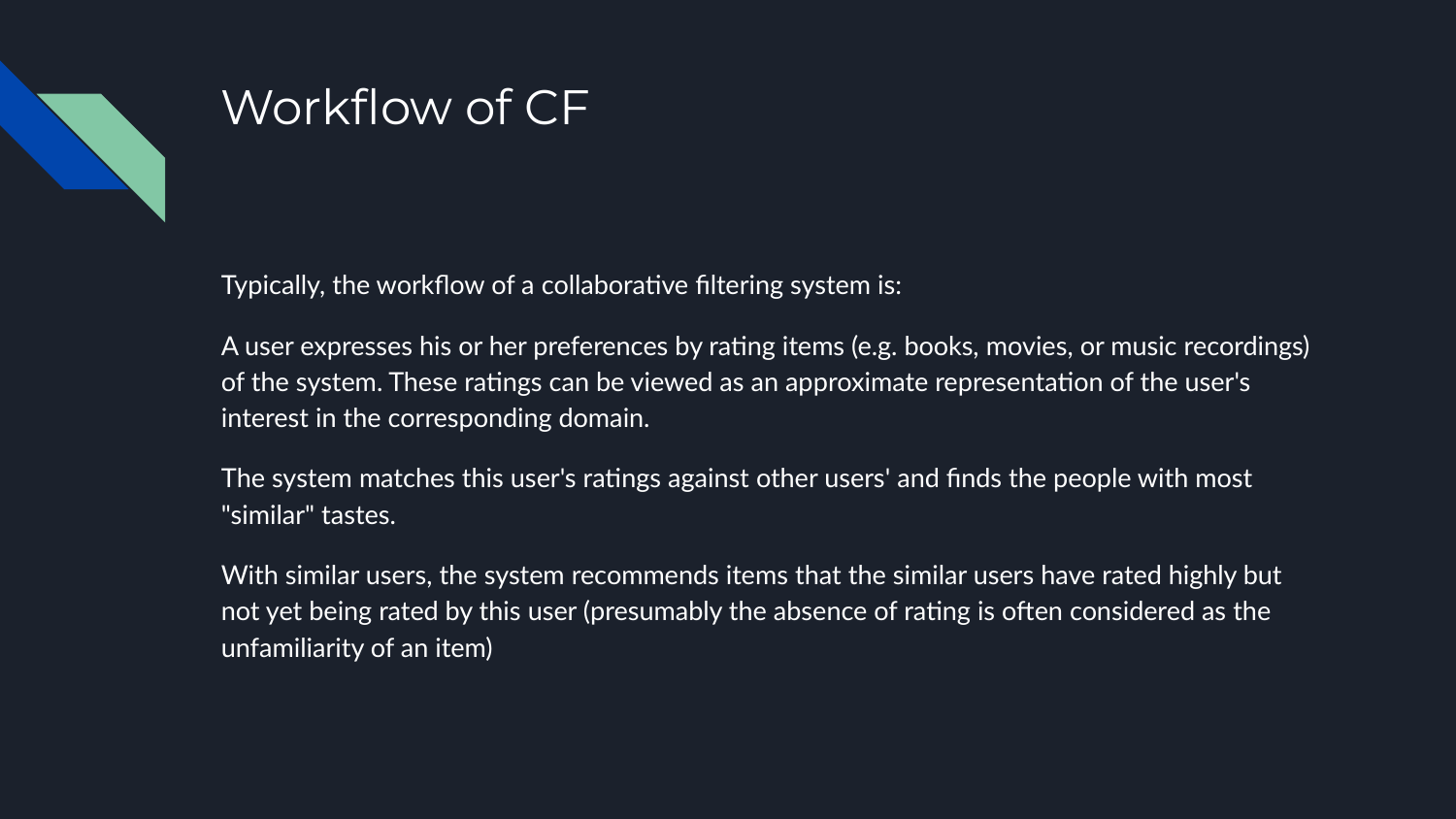

# Workflow of CF
Typically, the workflow of a collaborative filtering system is:
A user expresses his or her preferences by rating items (e.g. books, movies, or music recordings) of the system. These ratings can be viewed as an approximate representation of the user's interest in the corresponding domain.
The system matches this user's ratings against other users' and finds the people with most "similar" tastes.
With similar users, the system recommends items that the similar users have rated highly but not yet being rated by this user (presumably the absence of rating is often considered as the unfamiliarity of an item)